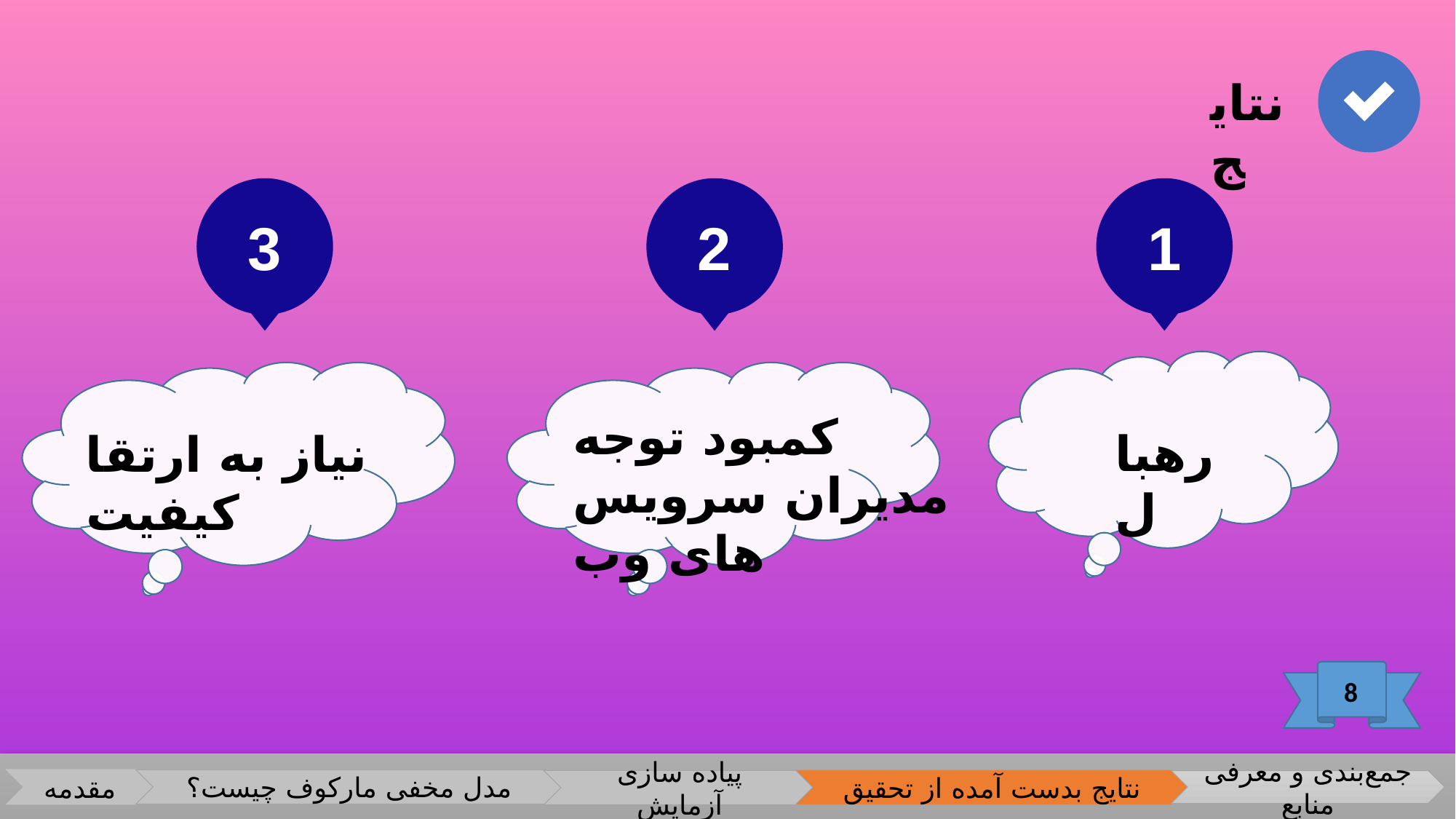

نتایج

3
2
1

کمبود توجه مدیران سرویس های وب
رهبال
نیاز به ارتقا کیفیت

8

مقدمه
مدل مخفی مارکوف چیست؟
نتایج بدست آمده از تحقیق
پیاده سازی آزمایش
جمع‌بندی و معرفی منابع